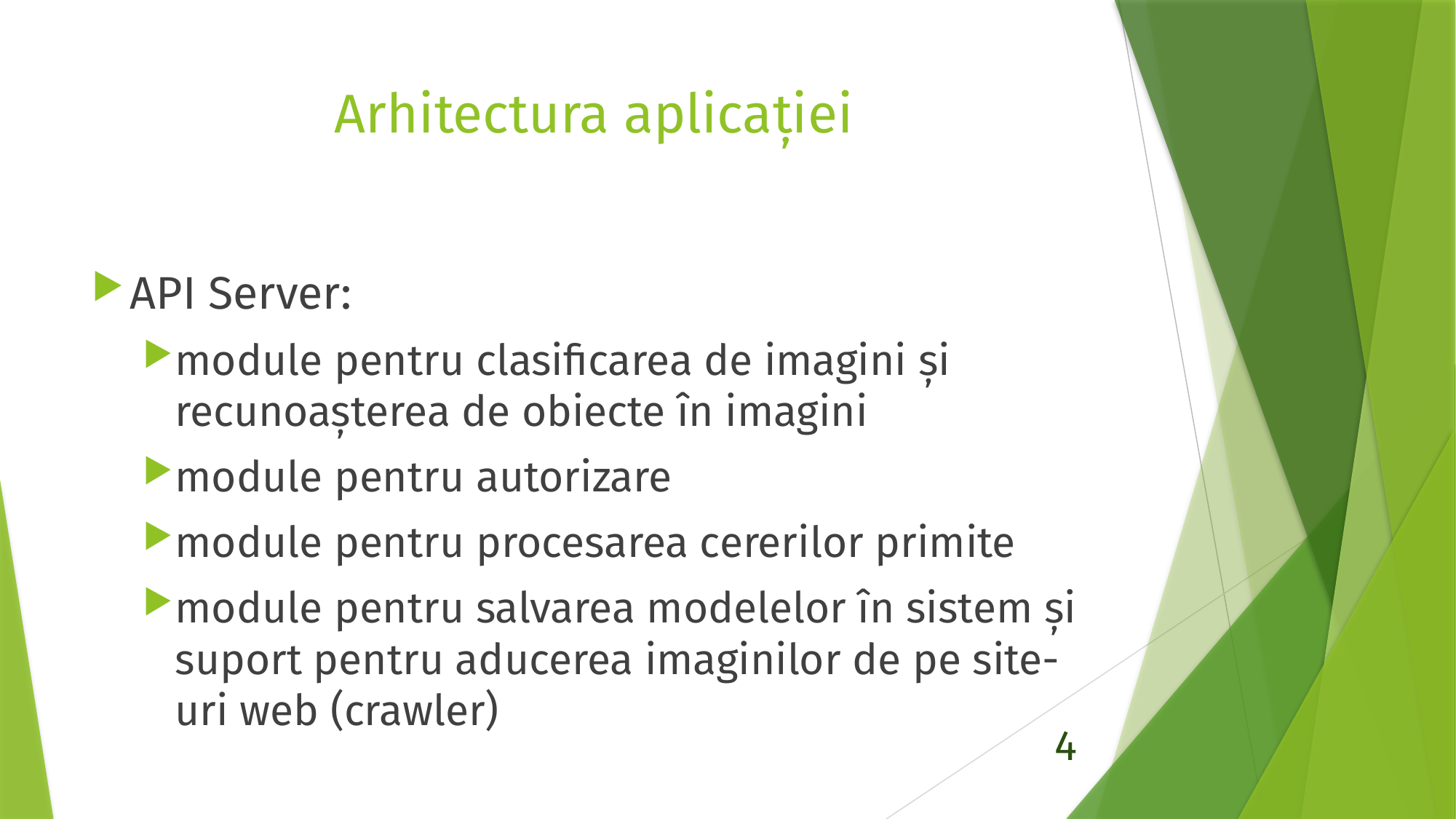

# Arhitectura aplicaţiei
API Server:
module pentru clasificarea de imagini şi recunoaşterea de obiecte în imagini
module pentru autorizare
module pentru procesarea cererilor primite
module pentru salvarea modelelor în sistem şi suport pentru aducerea imaginilor de pe site-uri web (crawler)

4